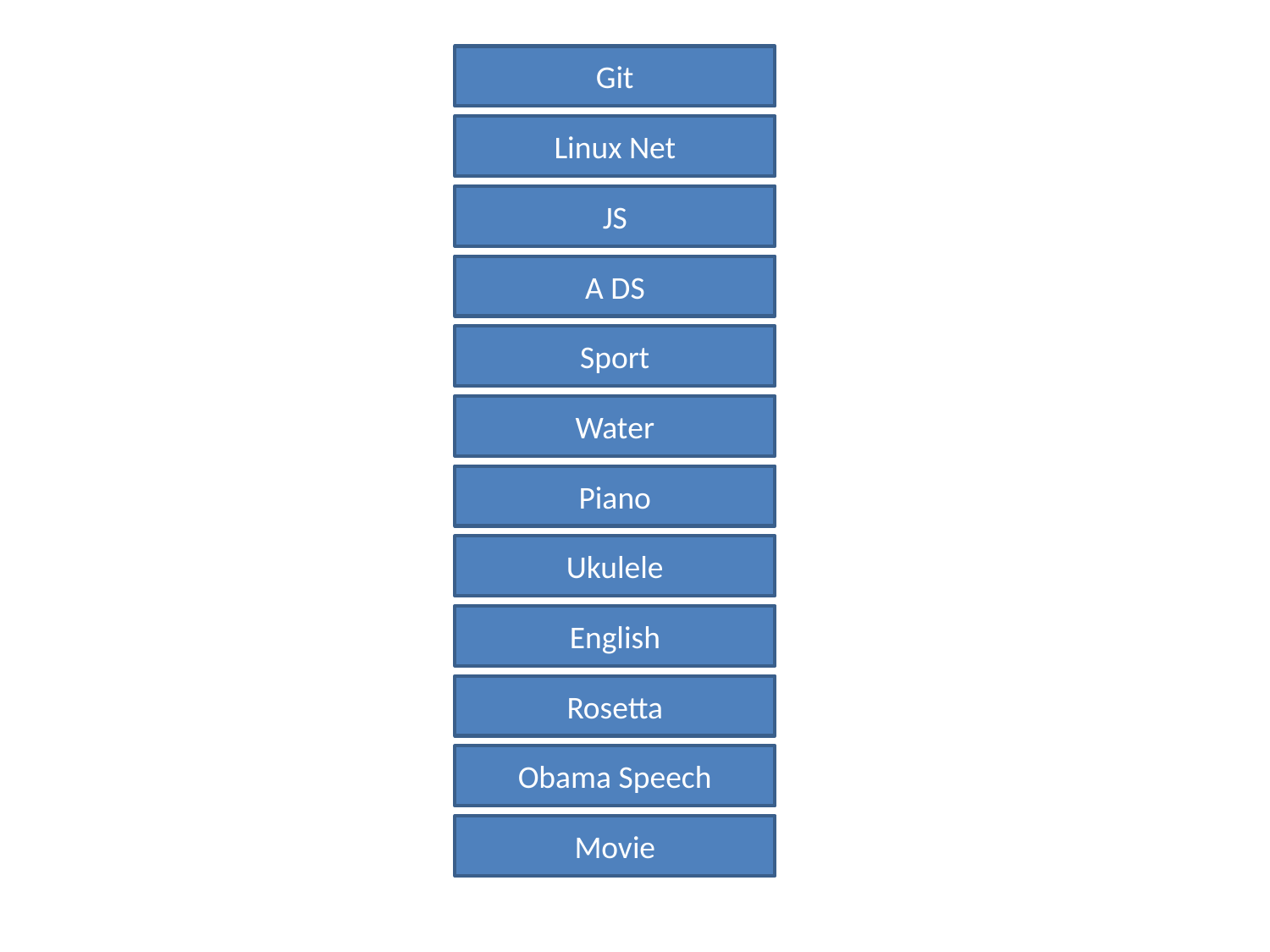

Git
Linux Net
JS
A DS
Sport
Water
Piano
Ukulele
English
Rosetta
Obama Speech
Movie